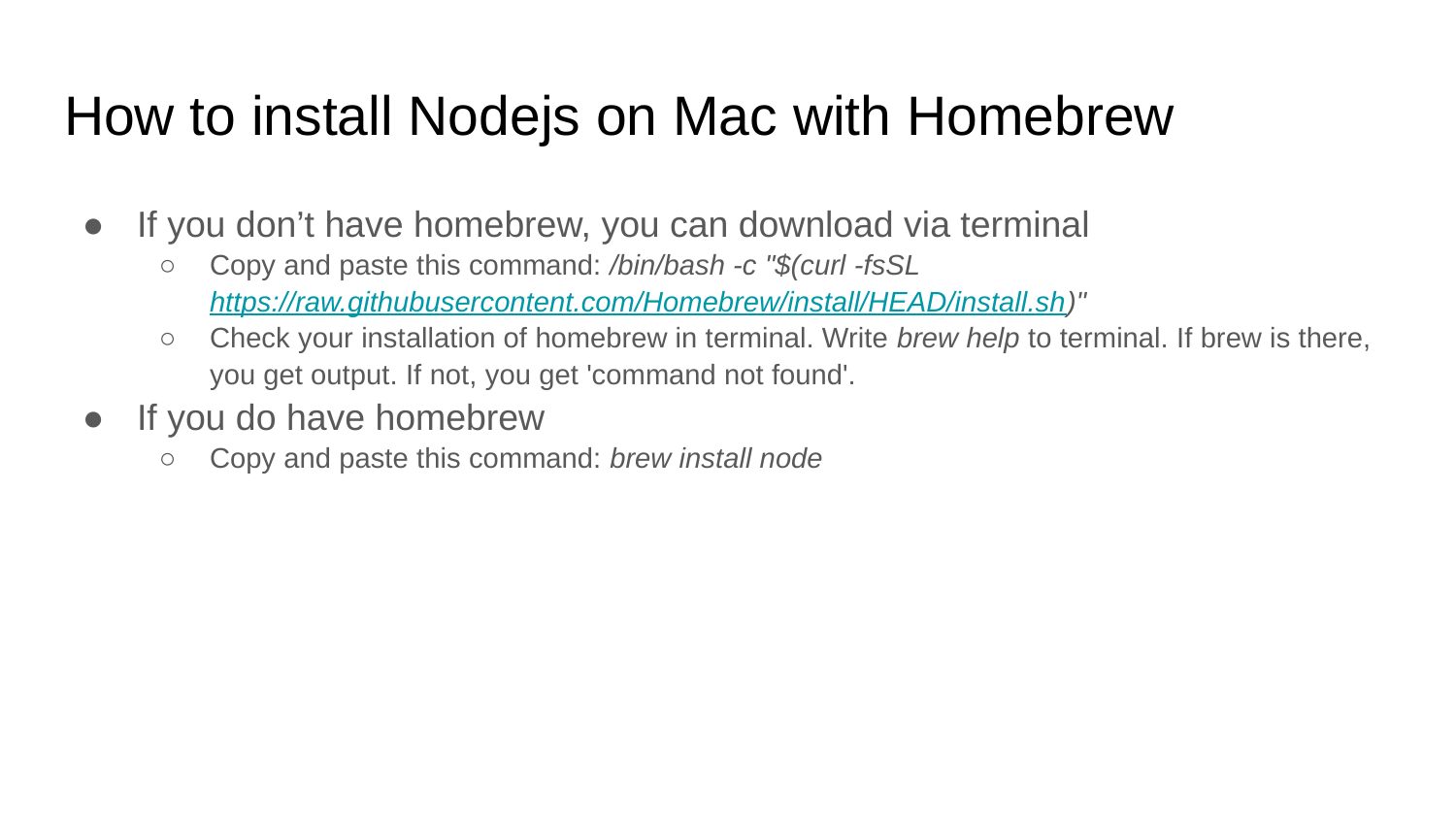

# How to install Nodejs on Mac with Homebrew
If you don’t have homebrew, you can download via terminal
Copy and paste this command: /bin/bash -c "$(curl -fsSL https://raw.githubusercontent.com/Homebrew/install/HEAD/install.sh)"
Check your installation of homebrew in terminal. Write brew help to terminal. If brew is there, you get output. If not, you get 'command not found'.
If you do have homebrew
Copy and paste this command: brew install node